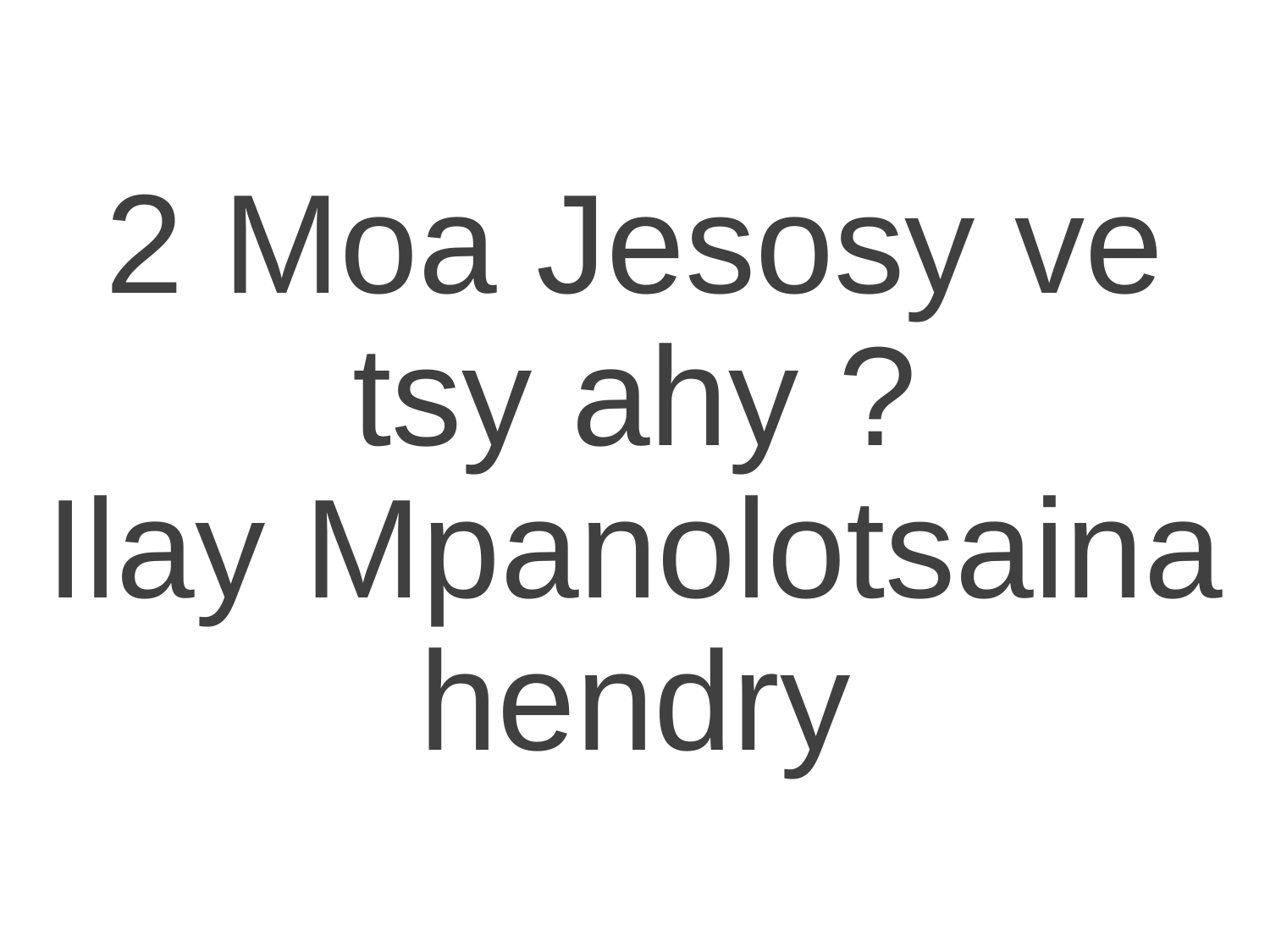

2 Moa Jesosy ve tsy ahy ?
Ilay Mpanolotsaina hendry